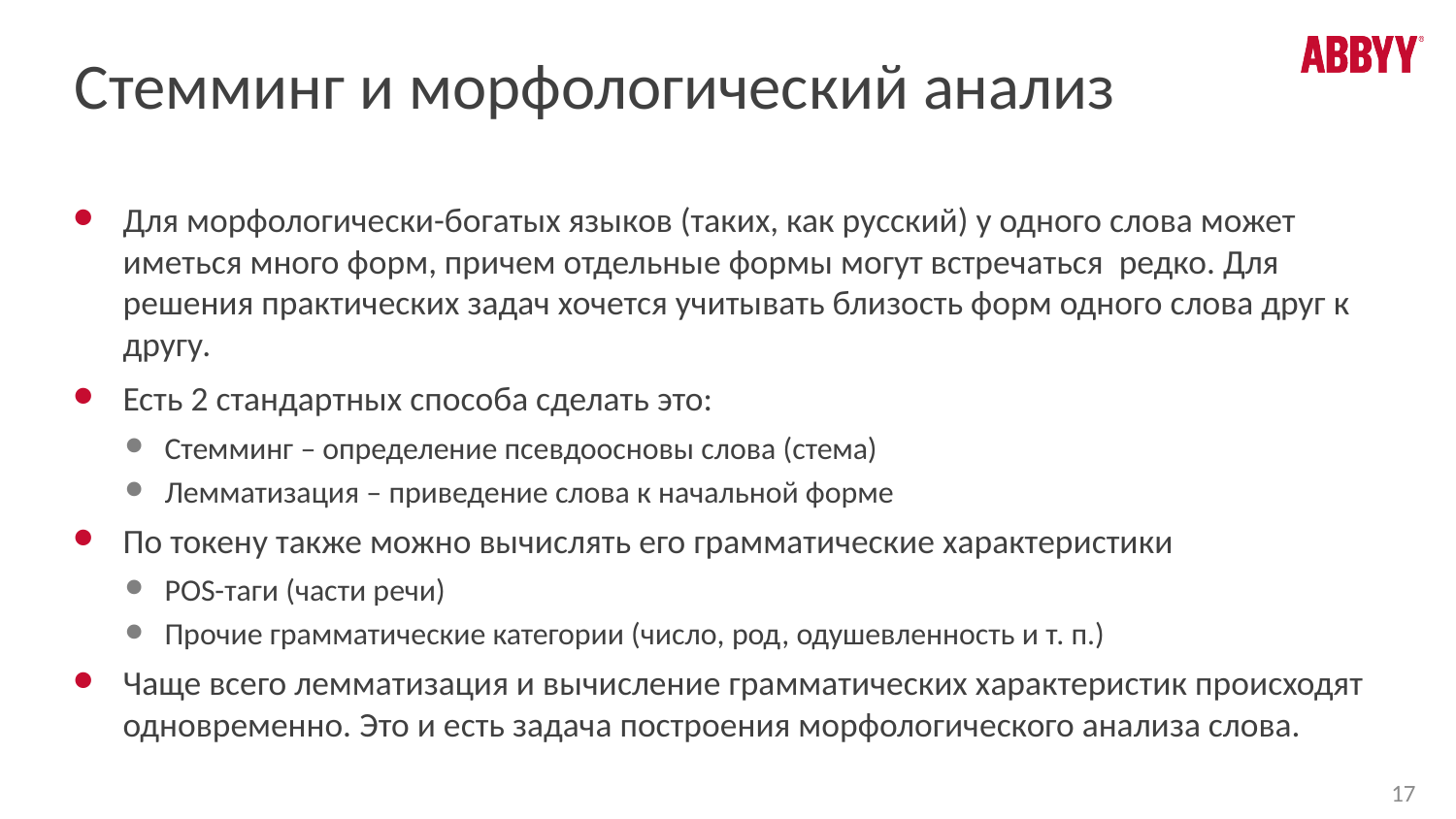

# Стемминг и морфологический анализ
Для морфологически-богатых языков (таких, как русский) у одного слова может иметься много форм, причем отдельные формы могут встречаться  редко. Для решения практических задач хочется учитывать близость форм одного слова друг к другу.
Есть 2 стандартных способа сделать это:
Стемминг – определение псевдоосновы слова (стема)
Лемматизация – приведение слова к начальной форме
По токену также можно вычислять его грамматические характеристики
POS-таги (части речи)
Прочие грамматические категории (число, род, одушевленность и т. п.)
Чаще всего лемматизация и вычисление грамматических характеристик происходят одновременно. Это и есть задача построения морфологического анализа слова.
17